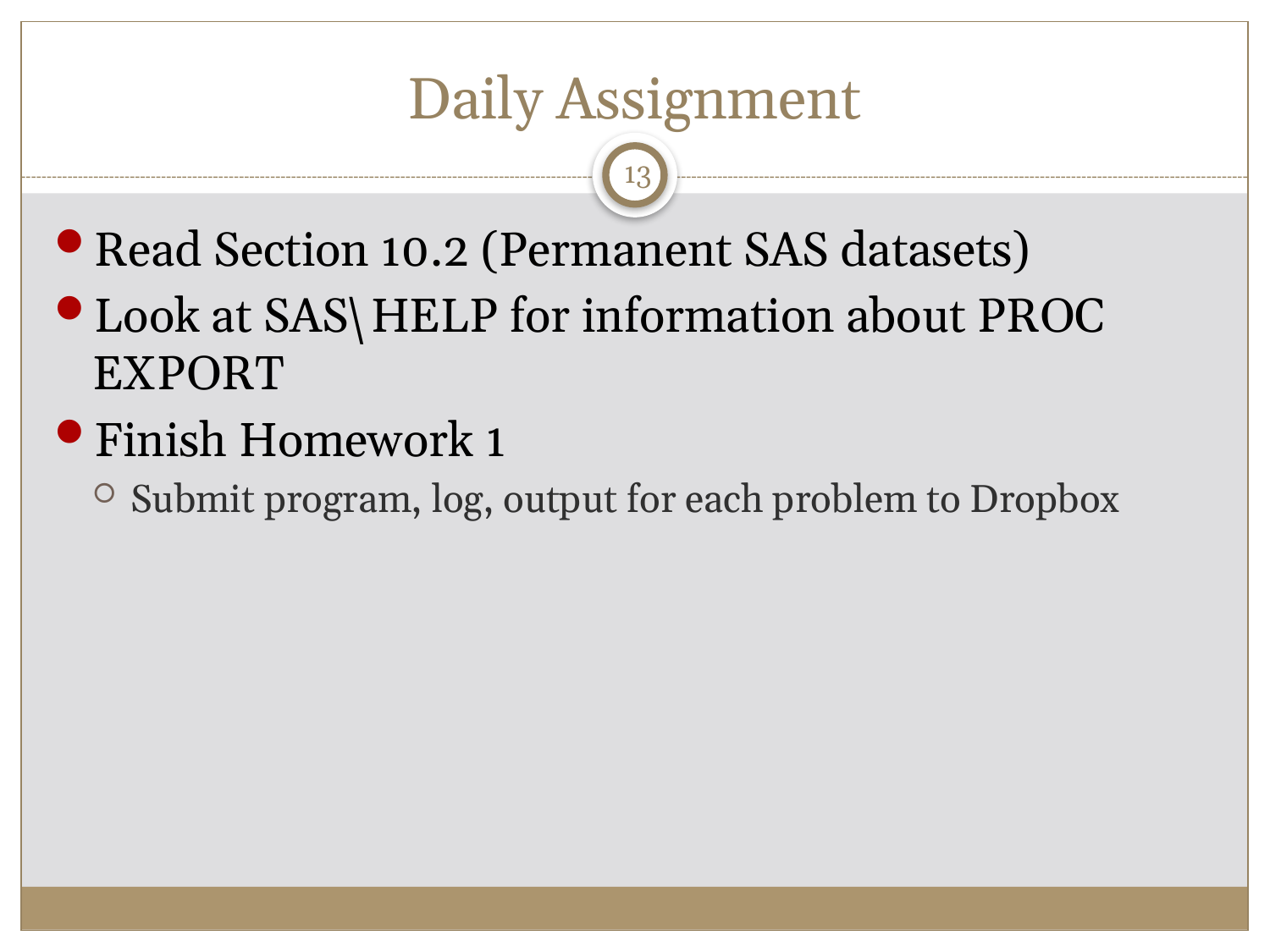

# Daily Assignment
13
Read Section 10.2 (Permanent SAS datasets)
Look at SAS\HELP for information about PROC EXPORT
Finish Homework 1
Submit program, log, output for each problem to Dropbox